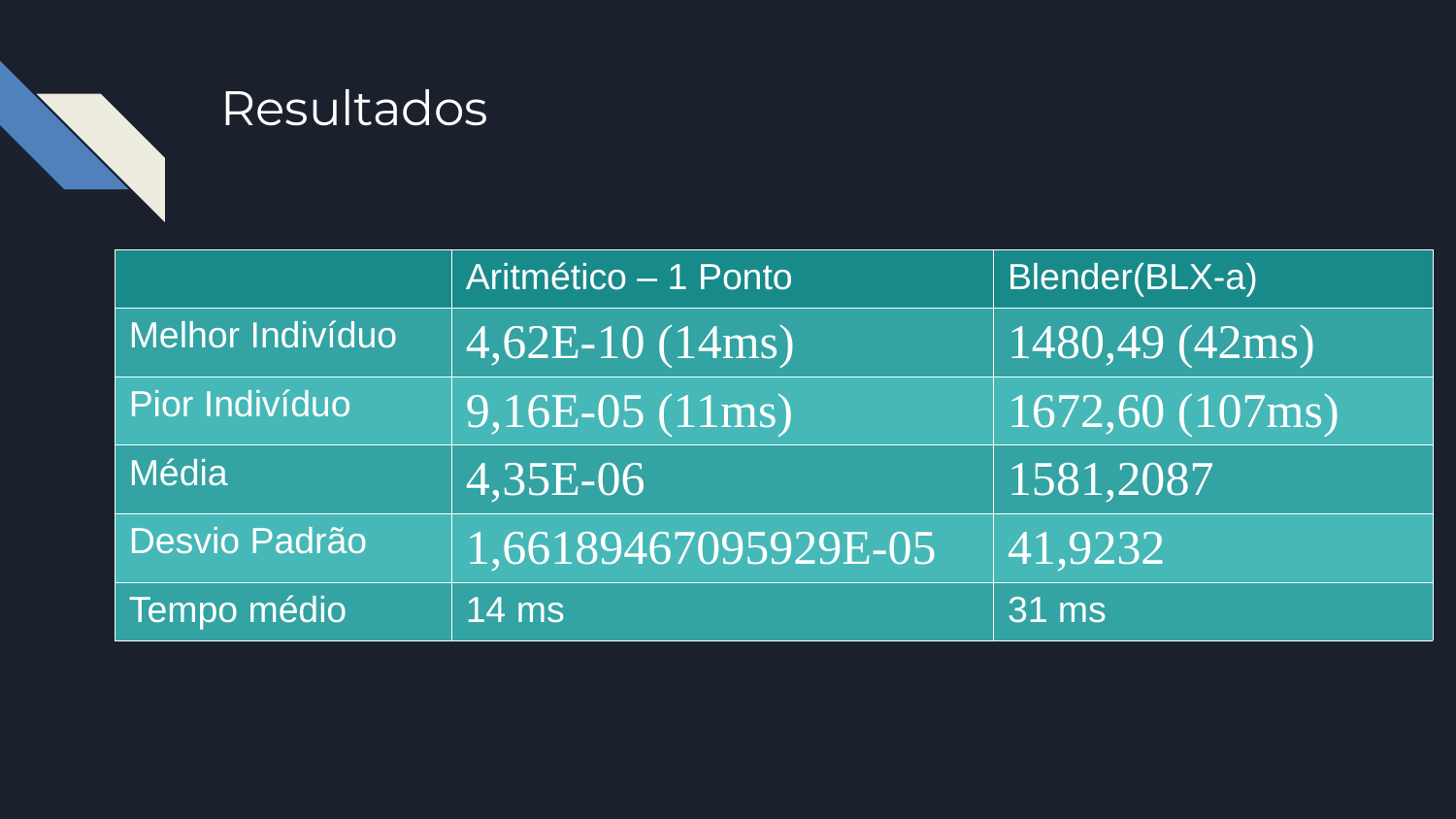

Resultados
|  | Aritmético – 1 Ponto | Blender(BLX-a) |
| --- | --- | --- |
| Melhor Indivíduo | 4,62E-10 (14ms) | 1480,49 (42ms) |
| Pior Indivíduo | 9,16E-05 (11ms) | 1672,60 (107ms) |
| Média | 4,35E-06 | 1581,2087 |
| Desvio Padrão | 1,66189467095929E-05 | 41,9232 |
| Tempo médio | 14 ms | 31 ms |